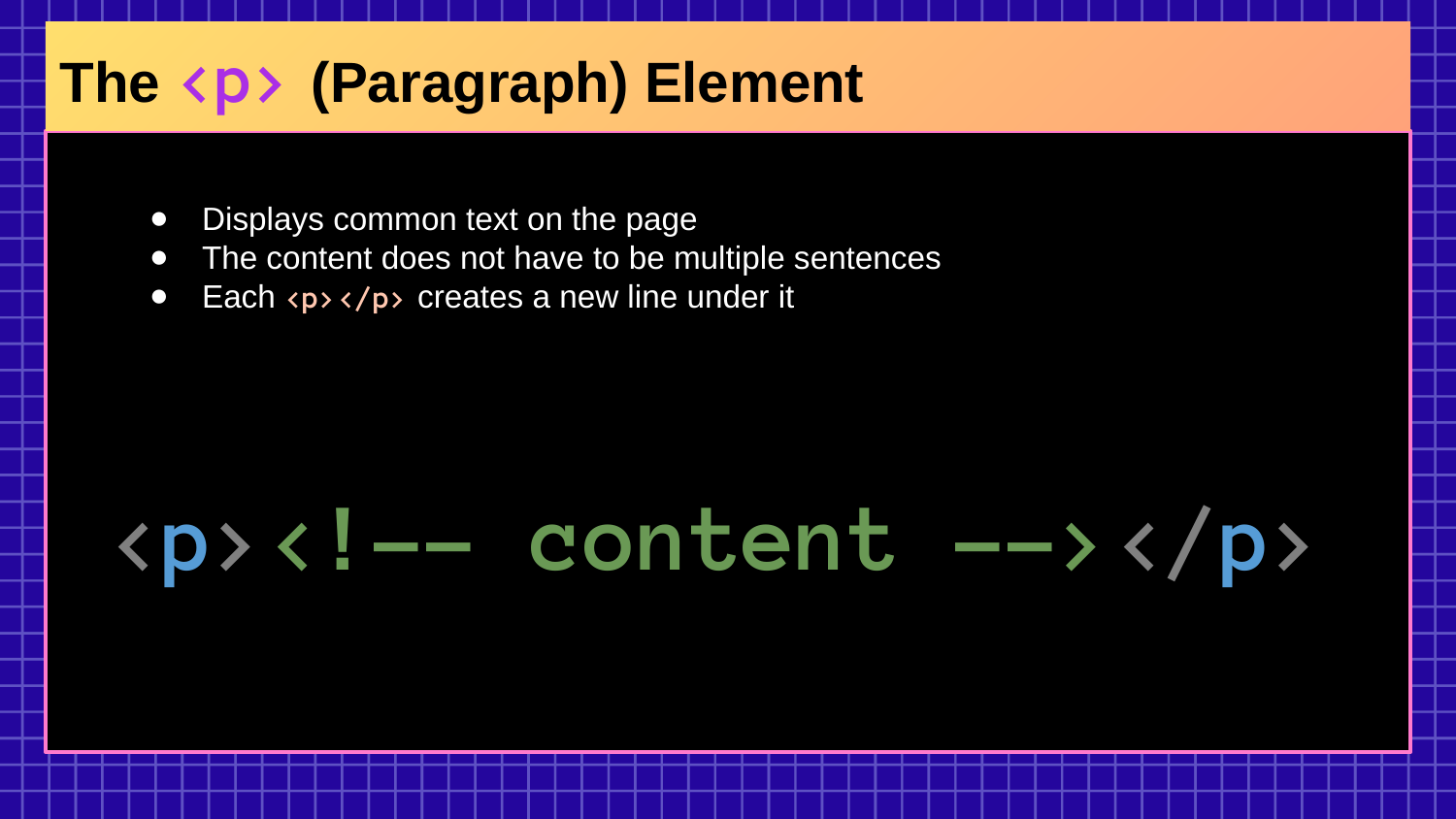

# The <p> (Paragraph) Element

Displays common text on the page
The content does not have to be multiple sentences
Each <p></p> creates a new line under it
<p><!-- content --></p>